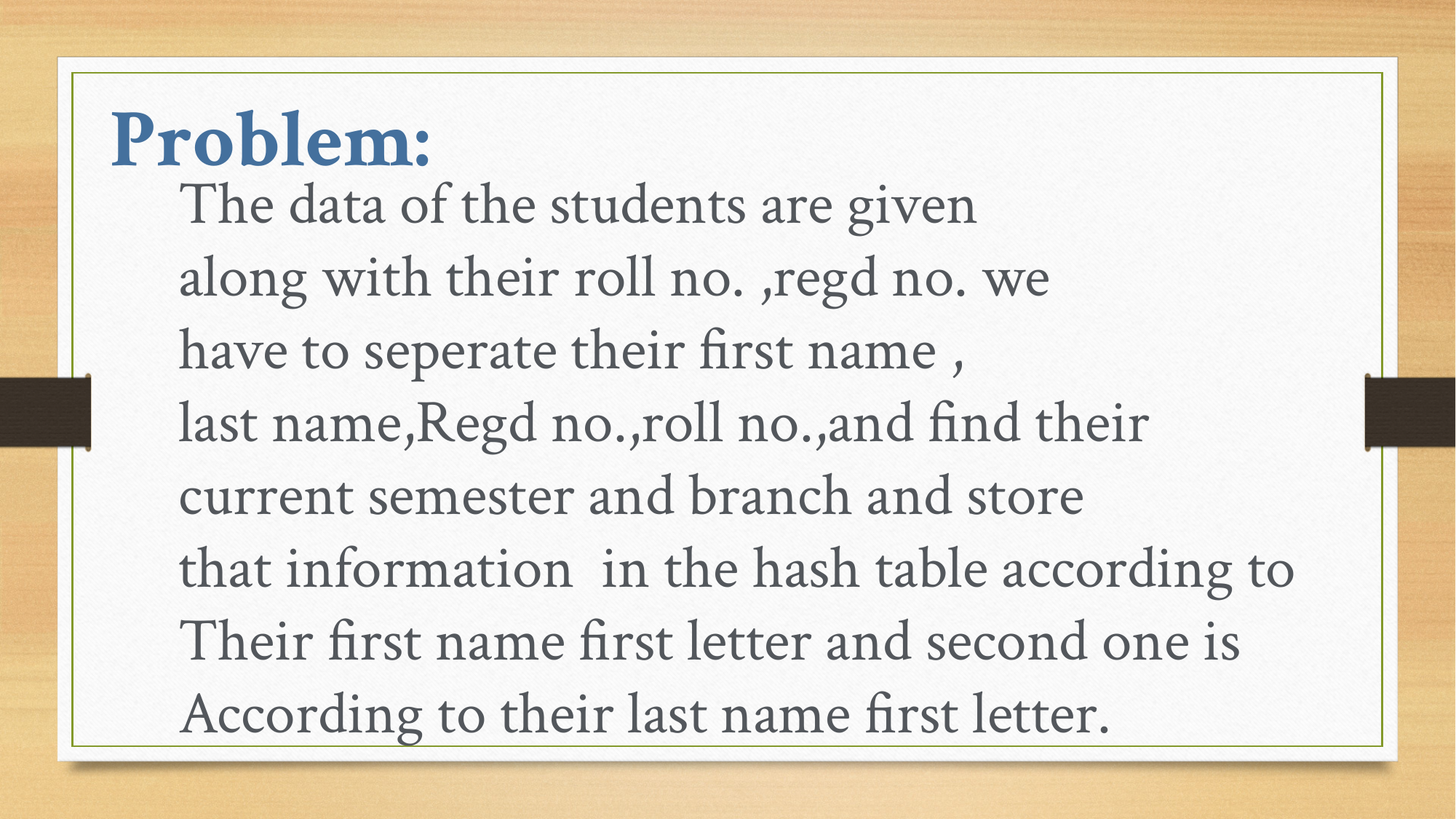

Problem:
The data of the students are given
along with their roll no. ,regd no. we
have to seperate their first name ,
last name,Regd no.,roll no.,and find their
current semester and branch and store
that information  in the hash table according to
Their first name first letter and second one is
According to their last name first letter.